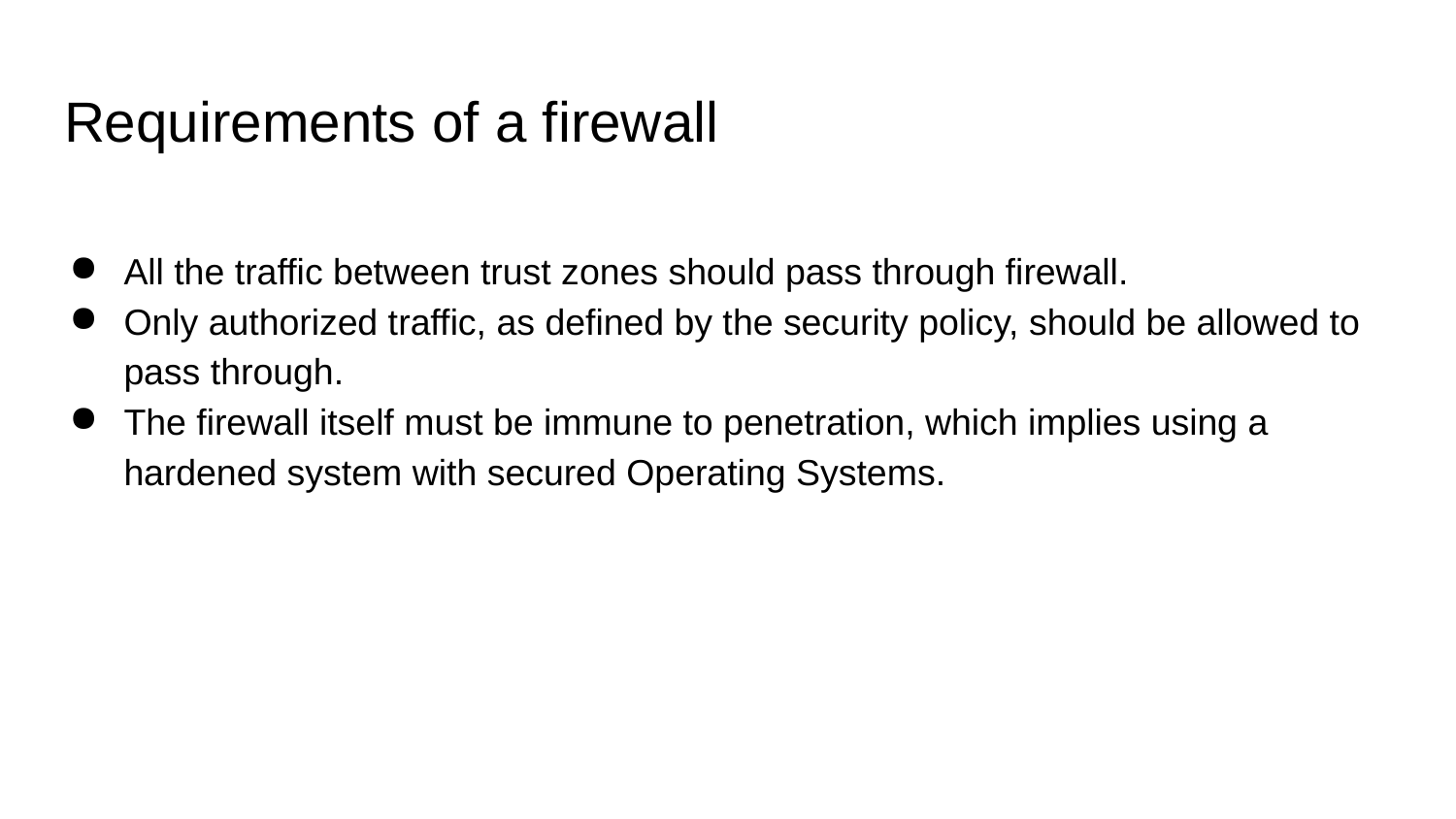

# Requirements of a firewall
All the traffic between trust zones should pass through firewall.
Only authorized traffic, as defined by the security policy, should be allowed to pass through.
The firewall itself must be immune to penetration, which implies using a hardened system with secured Operating Systems.